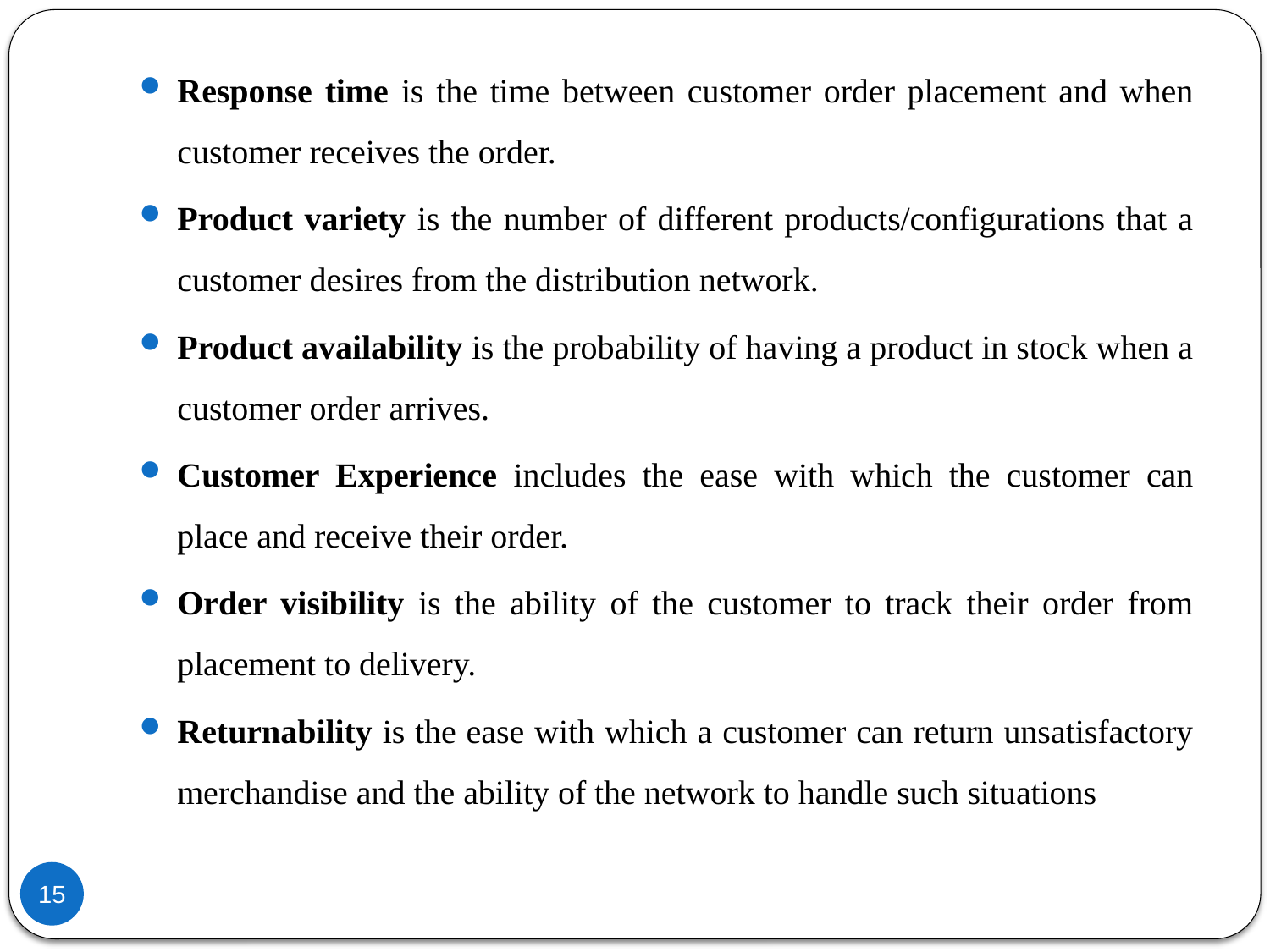

Response time is the time between customer order placement and when customer receives the order.
Product variety is the number of different products/configurations that a customer desires from the distribution network.
Product availability is the probability of having a product in stock when a customer order arrives.
Customer Experience includes the ease with which the customer can place and receive their order.
Order visibility is the ability of the customer to track their order from placement to delivery.
Returnability is the ease with which a customer can return unsatisfactory merchandise and the ability of the network to handle such situations

15